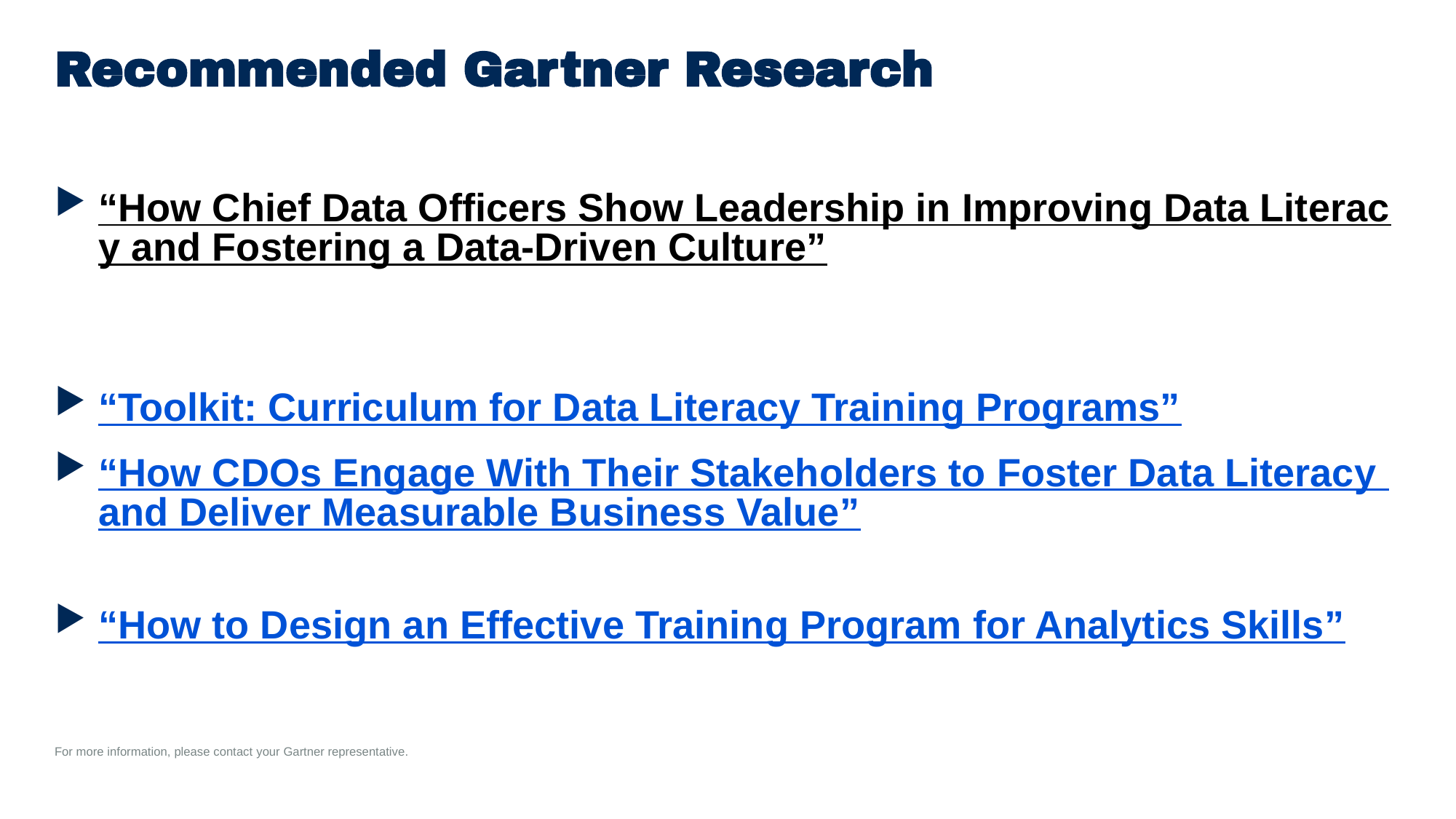

# Recommended Gartner Research
“How Chief Data Officers Show Leadership in Improving Data Literacy and Fostering a Data-Driven Culture”
“Toolkit: Curriculum for Data Literacy Training Programs”
“How CDOs Engage With Their Stakeholders to Foster Data Literacy and Deliver Measurable Business Value”
“How to Design an Effective Training Program for Analytics Skills”